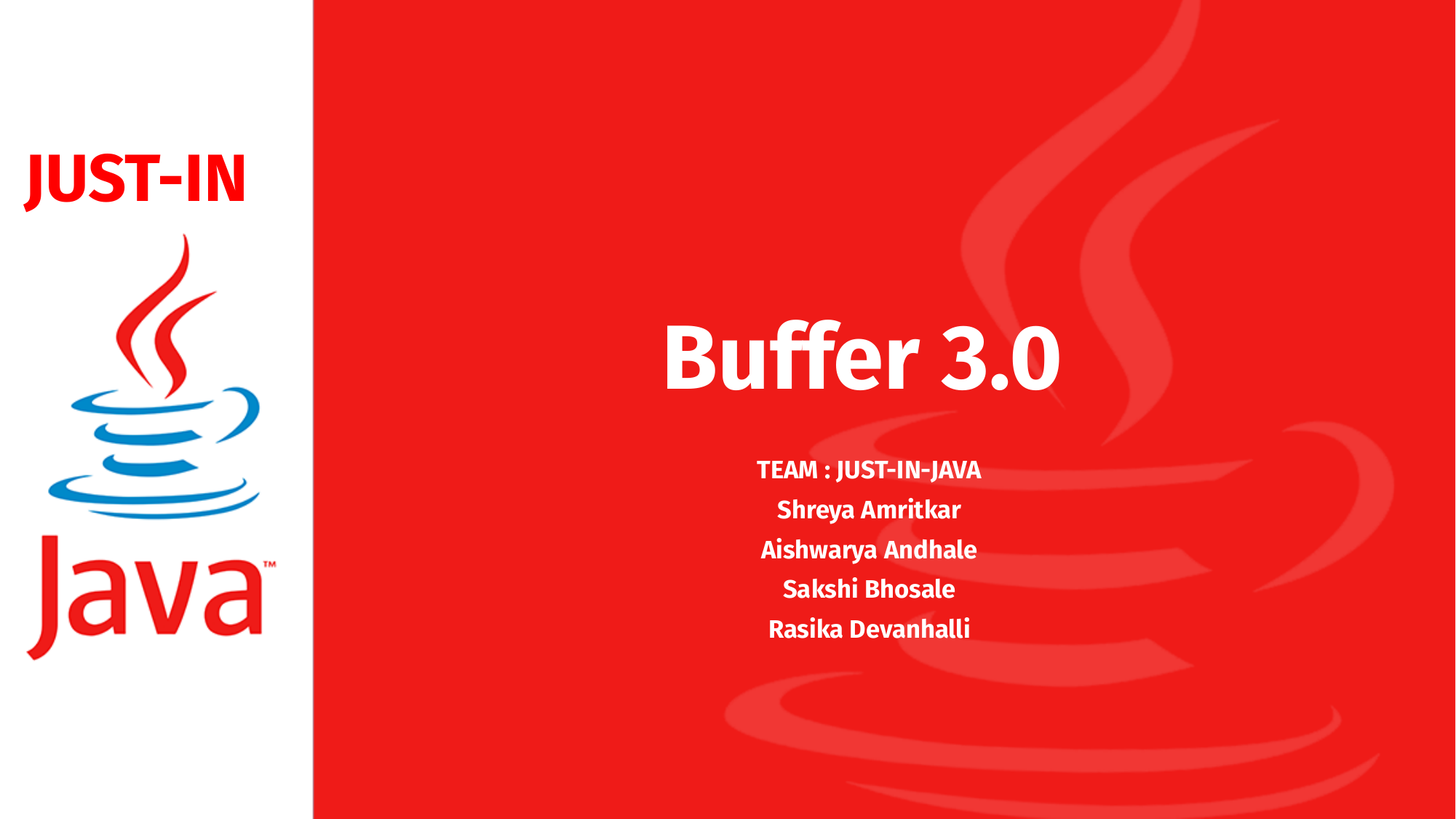

JUST-IN
# Buffer 3.0
TEAM : JUST-IN-JAVA
Shreya Amritkar
Aishwarya Andhale
Sakshi Bhosale
Rasika Devanhalli